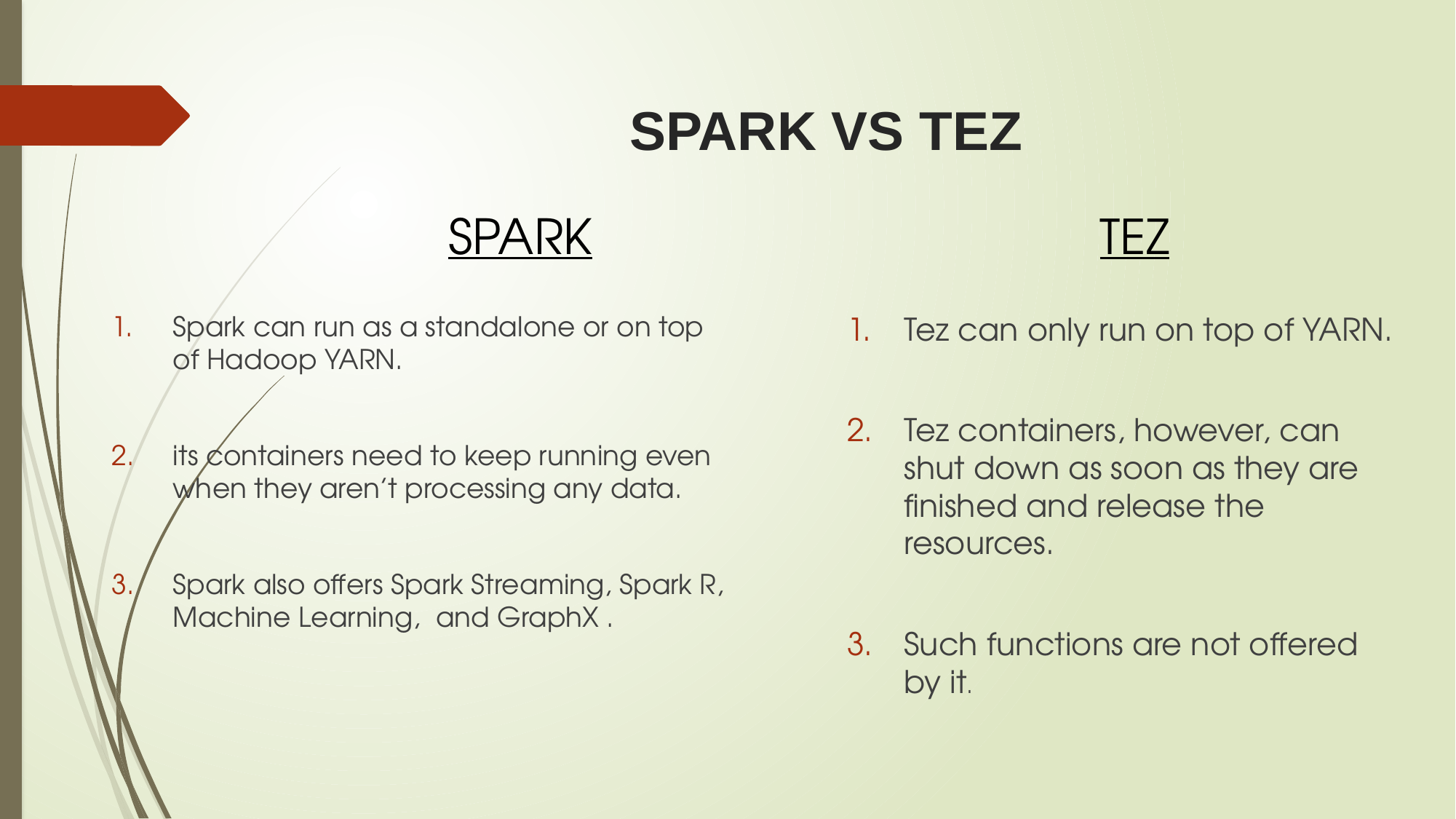

# SPARK VS TEZ
SPARK
TEZ
Spark can run as a standalone or on top of Hadoop YARN.

its containers need to keep running even when they aren’t processing any data.

Spark also offers Spark Streaming, Spark R, Machine Learning,  and GraphX .

Tez can only run on top of YARN.

Tez containers, however, can shut down as soon as they are finished and release the resources.

Such functions are not offered by it.